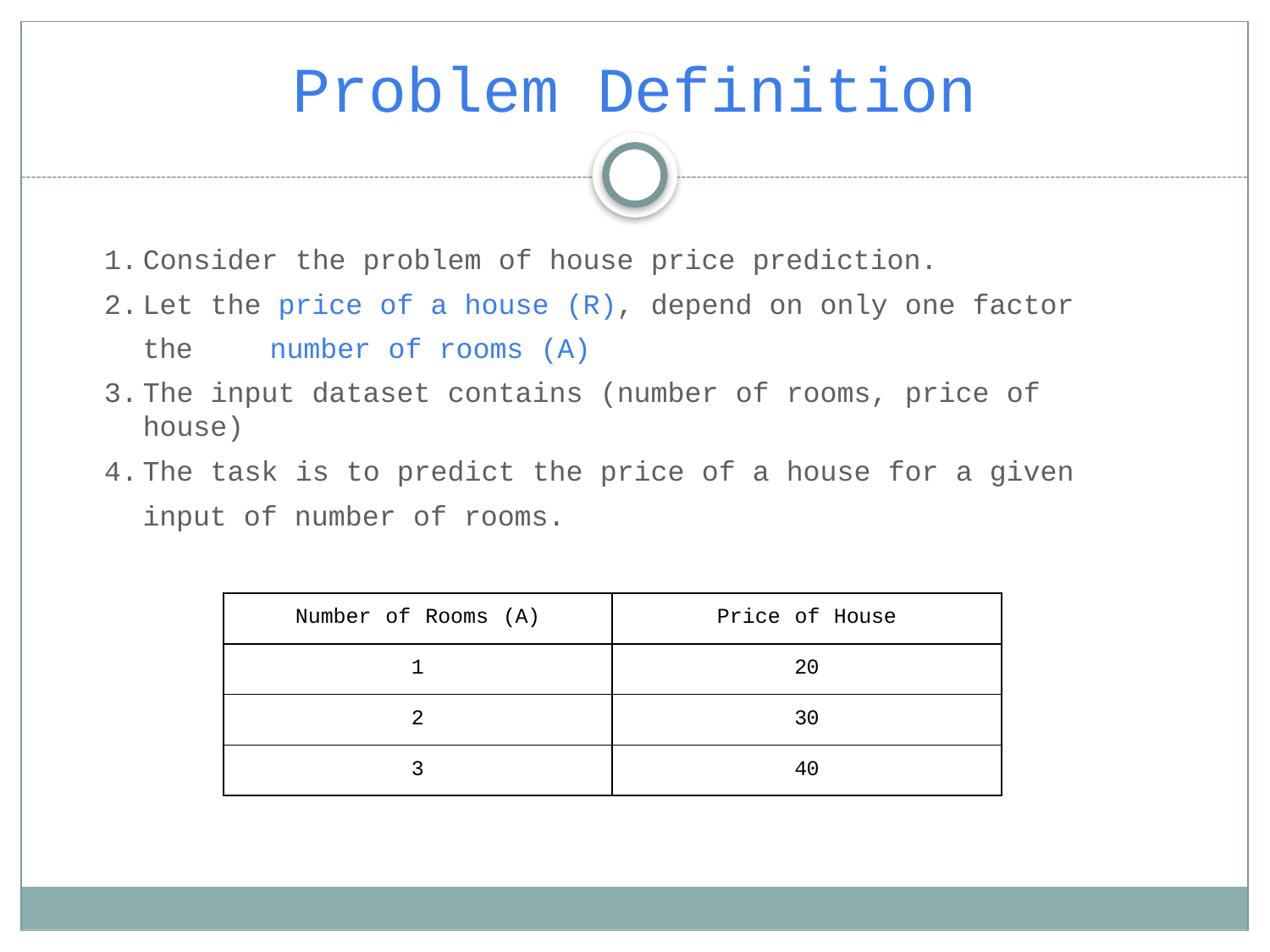

# Problem Definition
Consider the problem of house price prediction.
Let the price of a house (R), depend on only one factor the 	number of rooms (A)
The input dataset contains (number of rooms, price of house)
The task is to predict the price of a house for a given input of number of rooms.
| Number of Rooms (A) | Price of House |
| --- | --- |
| 1 | 20 |
| 2 | 30 |
| 3 | 40 |